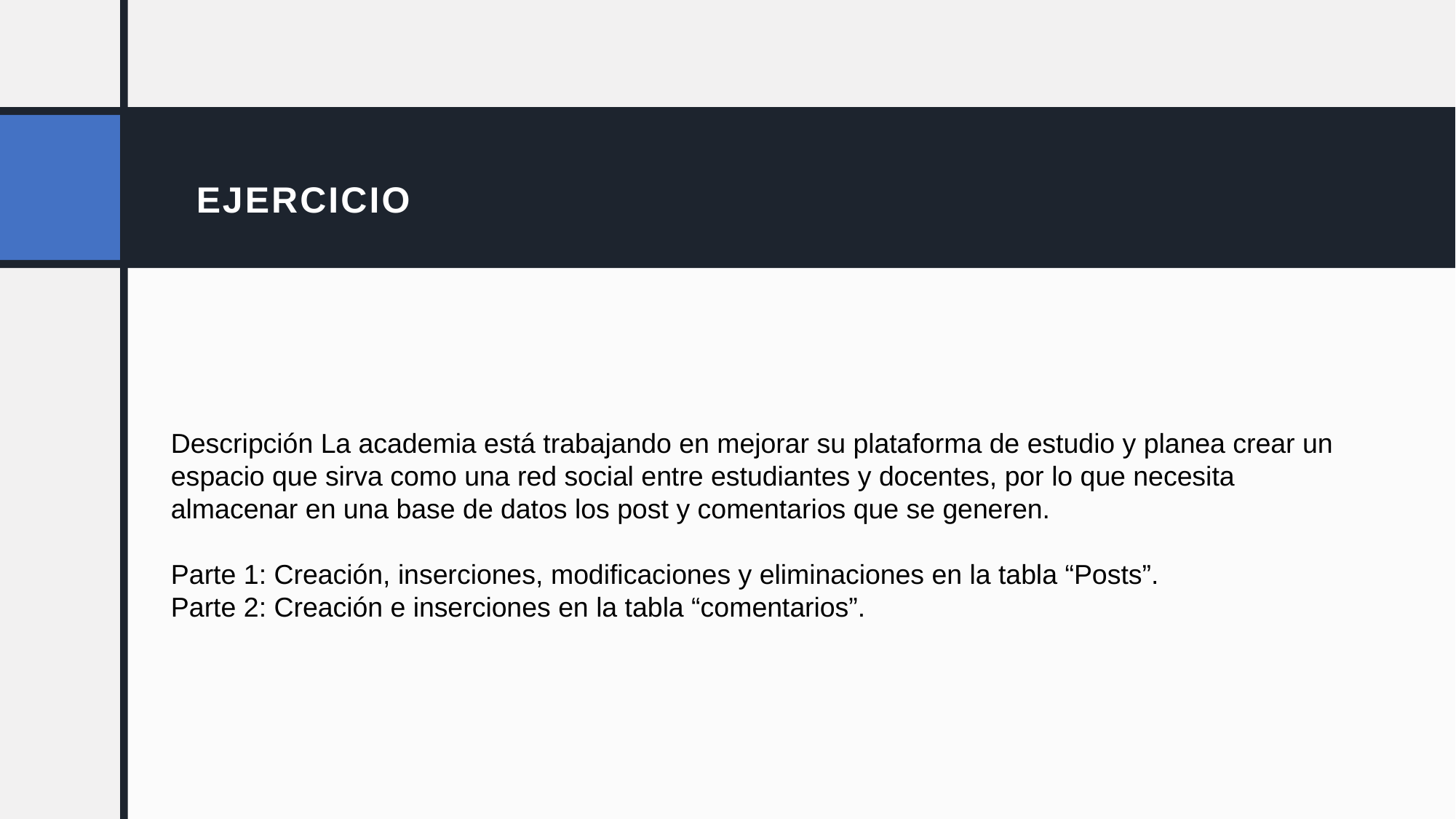

# EJERCICIO

Descripción La academia está trabajando en mejorar su plataforma de estudio y planea crear un espacio que sirva como una red social entre estudiantes y docentes, por lo que necesita almacenar en una base de datos los post y comentarios que se generen.

Parte 1: Creación, inserciones, modificaciones y eliminaciones en la tabla “Posts”.
Parte 2: Creación e inserciones en la tabla “comentarios”.